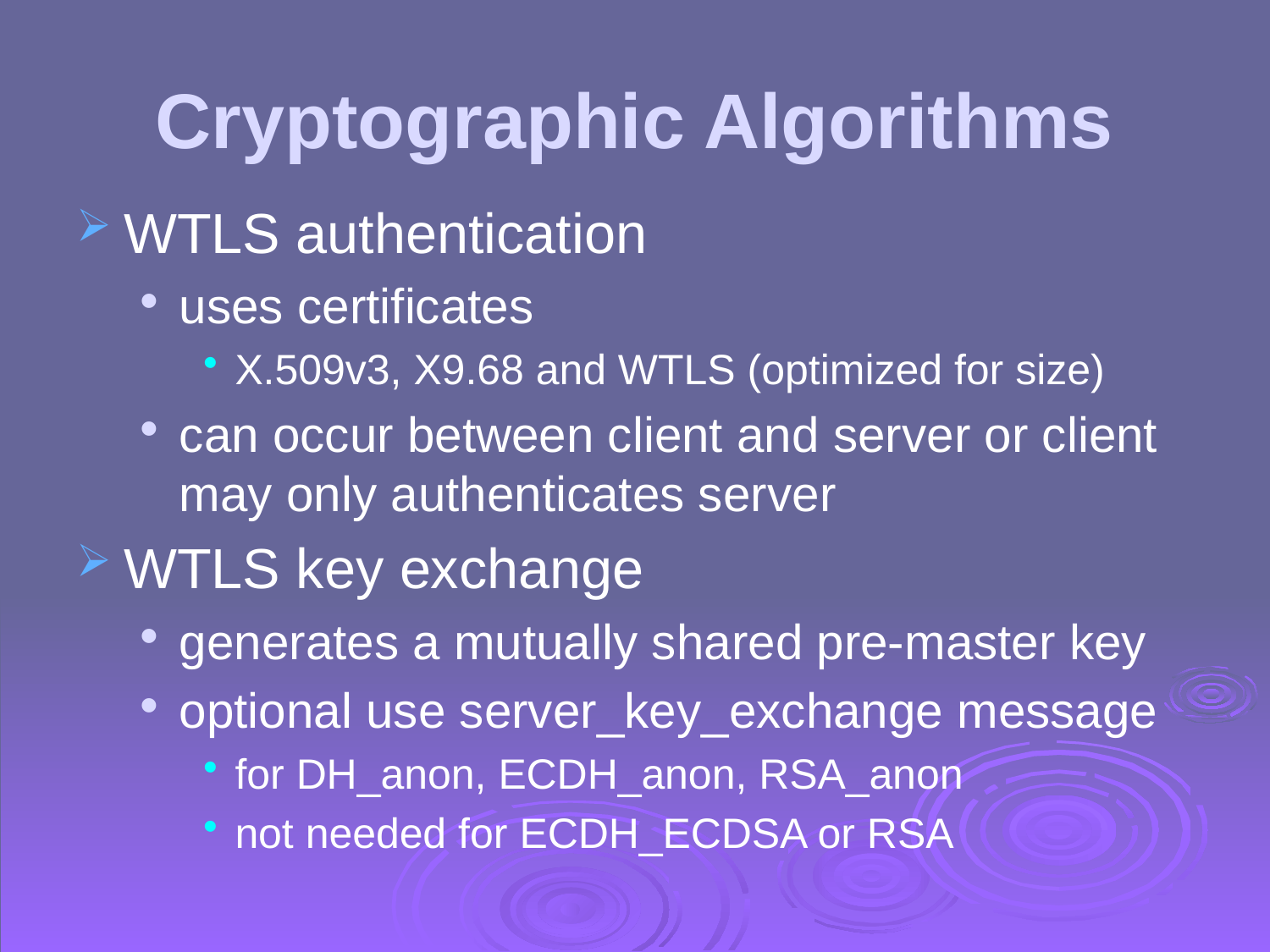

# Cryptographic Algorithms
WTLS authentication
uses certificates
X.509v3, X9.68 and WTLS (optimized for size)
can occur between client and server or client may only authenticates server
WTLS key exchange
generates a mutually shared pre-master key
optional use server_key_exchange message
for DH_anon, ECDH_anon, RSA_anon
not needed for ECDH_ECDSA or RSA